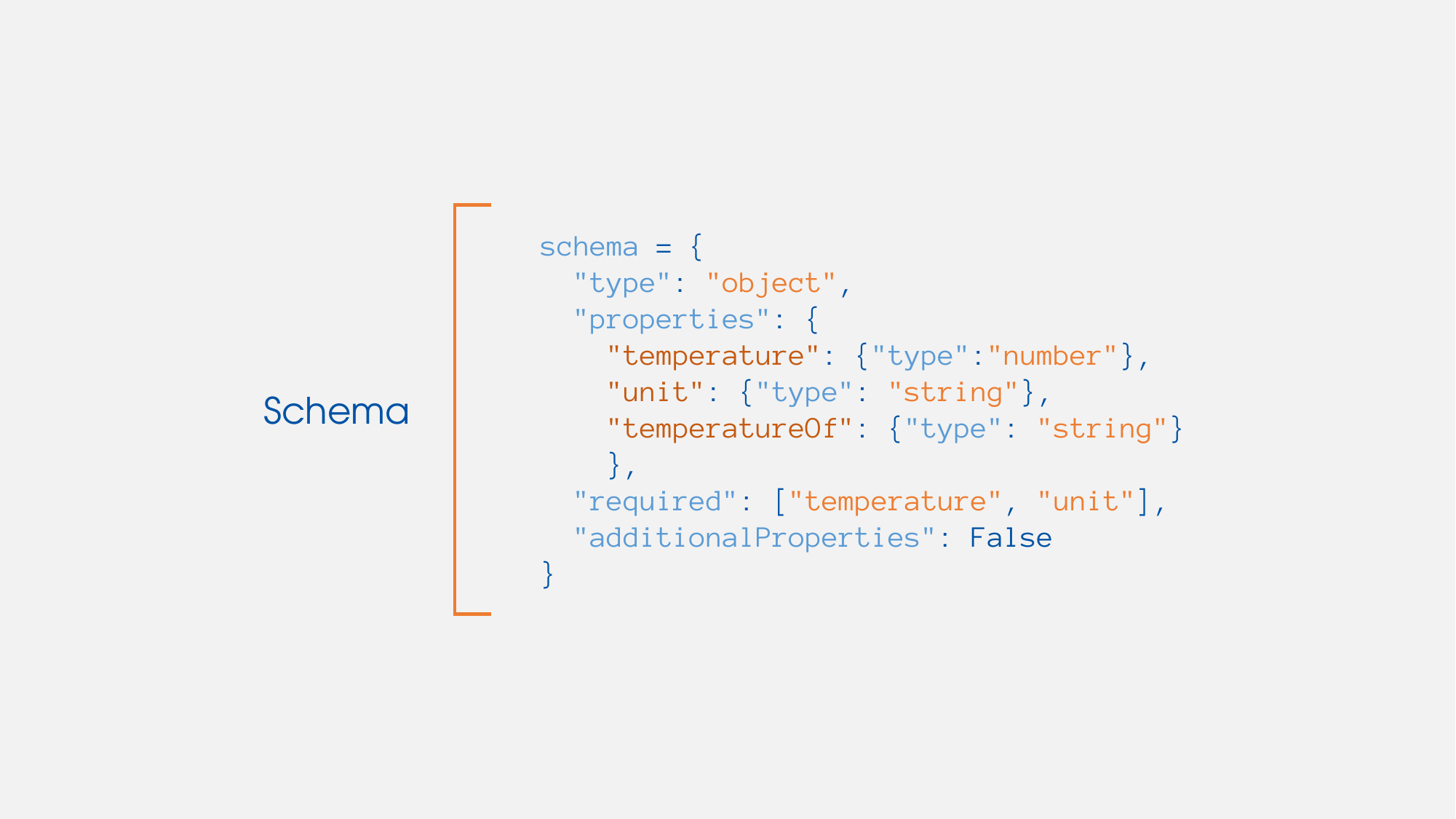

schema = {
  "type": "object",
  "properties": {
    "temperature": {"type":"number"},
    "unit": {"type": "string"},
    "temperatureOf": {"type": "string"}
    },
  "required": ["temperature", "unit"],
  "additionalProperties": False
}
Schema